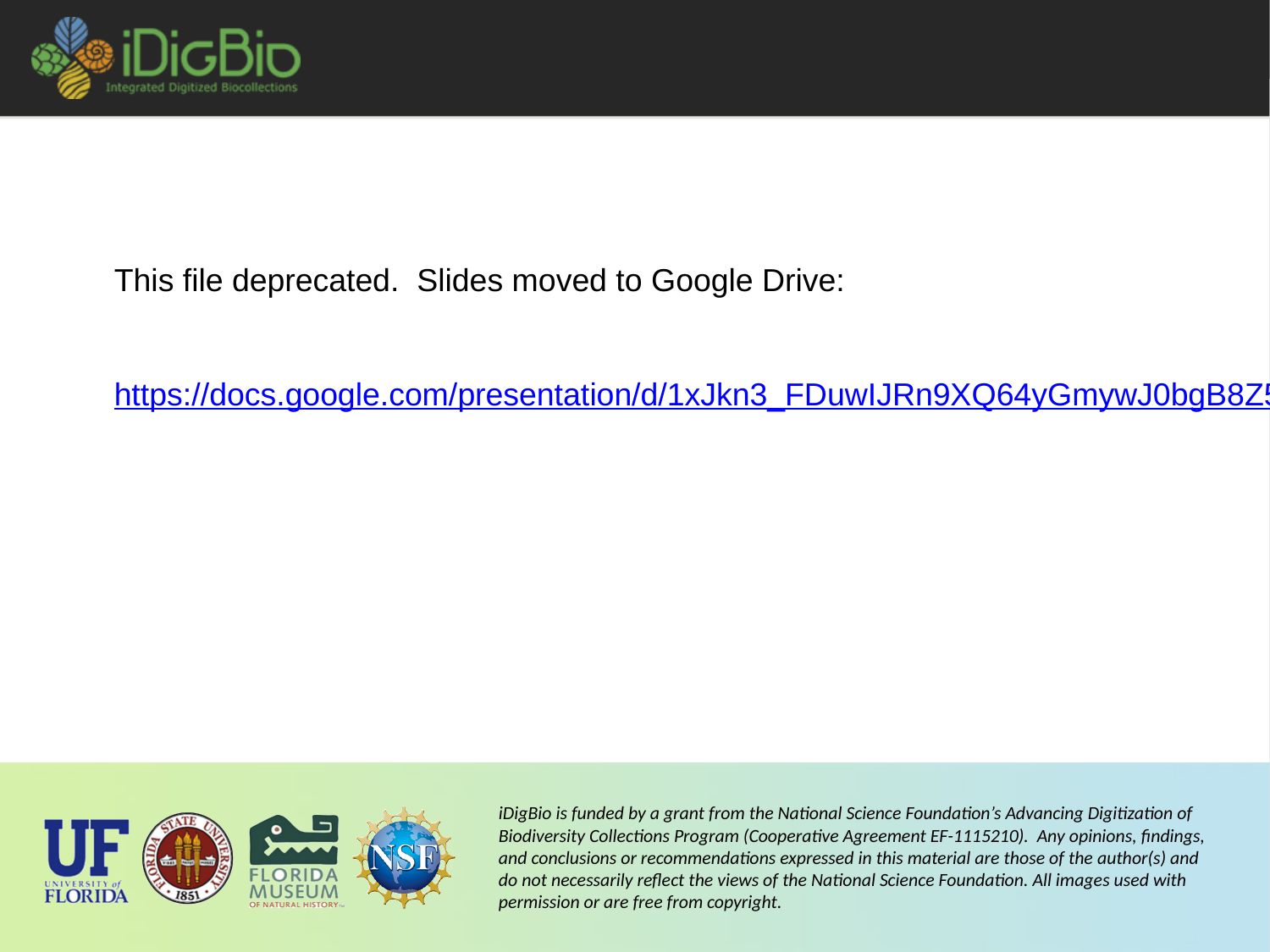

This file deprecated.  Slides moved to Google Drive:

https://docs.google.com/presentation/d/1xJkn3_FDuwIJRn9XQ64yGmywJ0bgB8Z5lSM0EbBDrP8/edit?usp=sharing